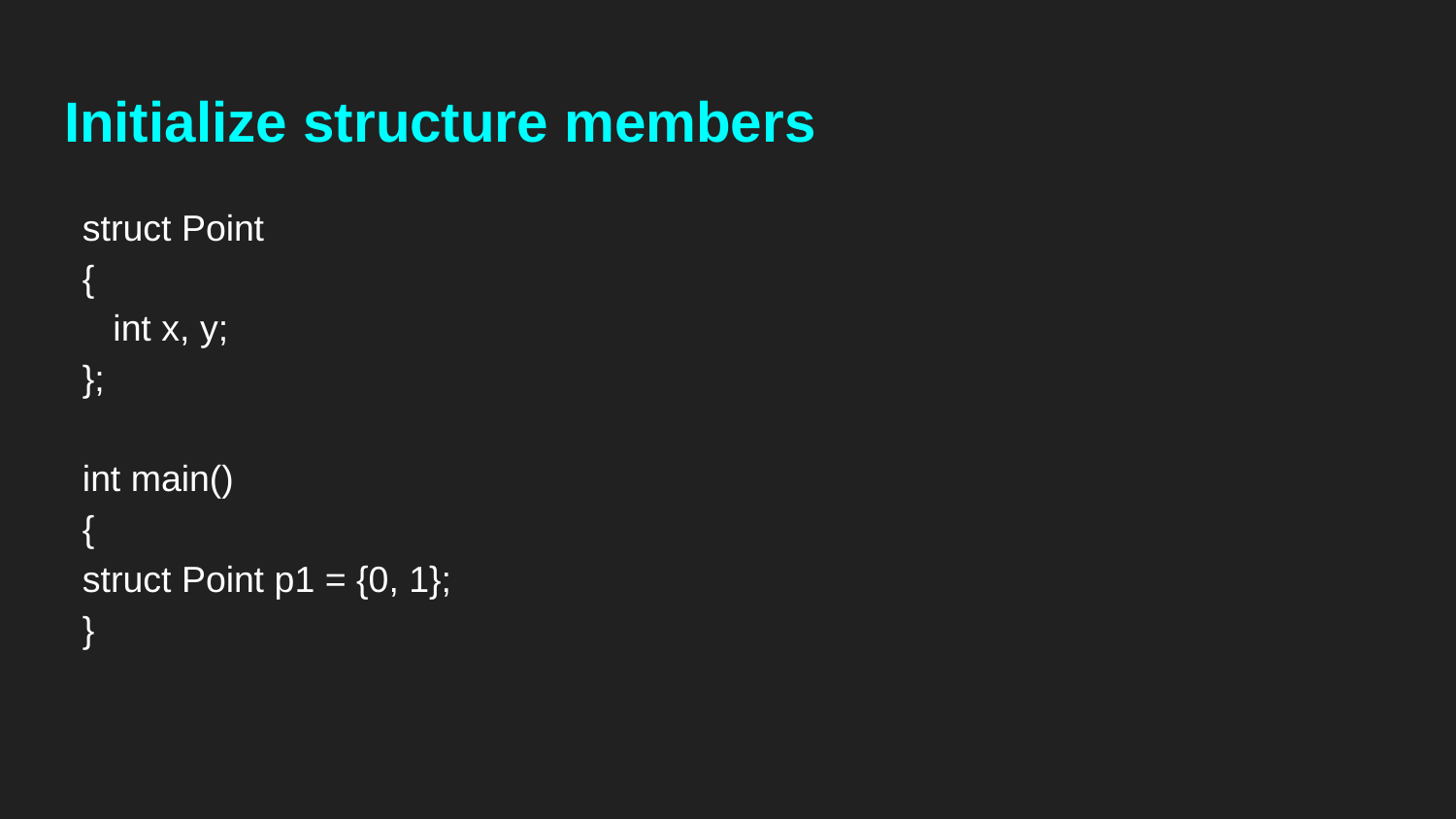

# Initialize structure members
struct Point
{
   int x, y;
};

int main()
{
struct Point p1 = {0, 1};
}